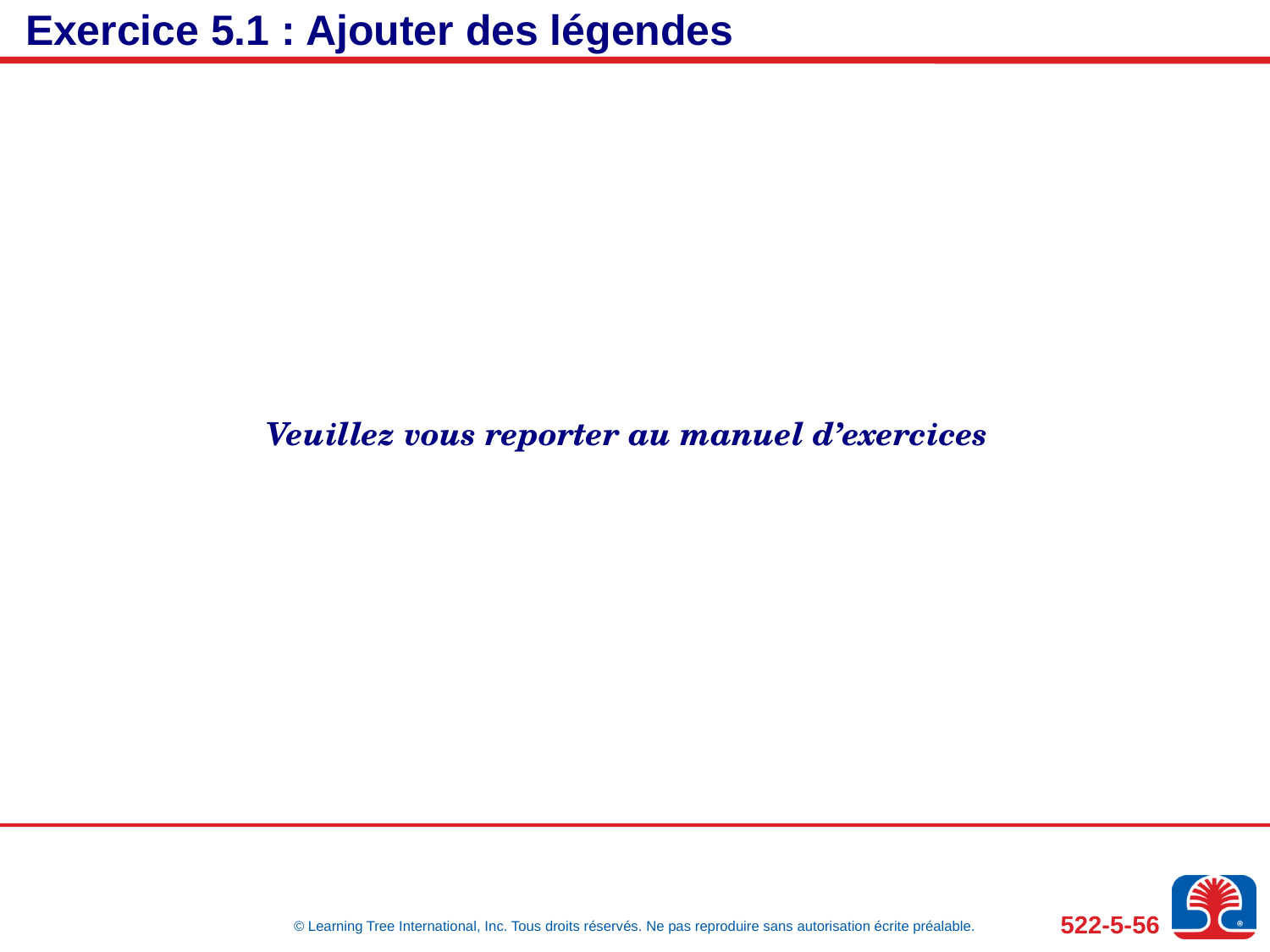

# Exercice 5.1 : Ajouter des légendes
Veuillez vous reporter au manuel d’exercices